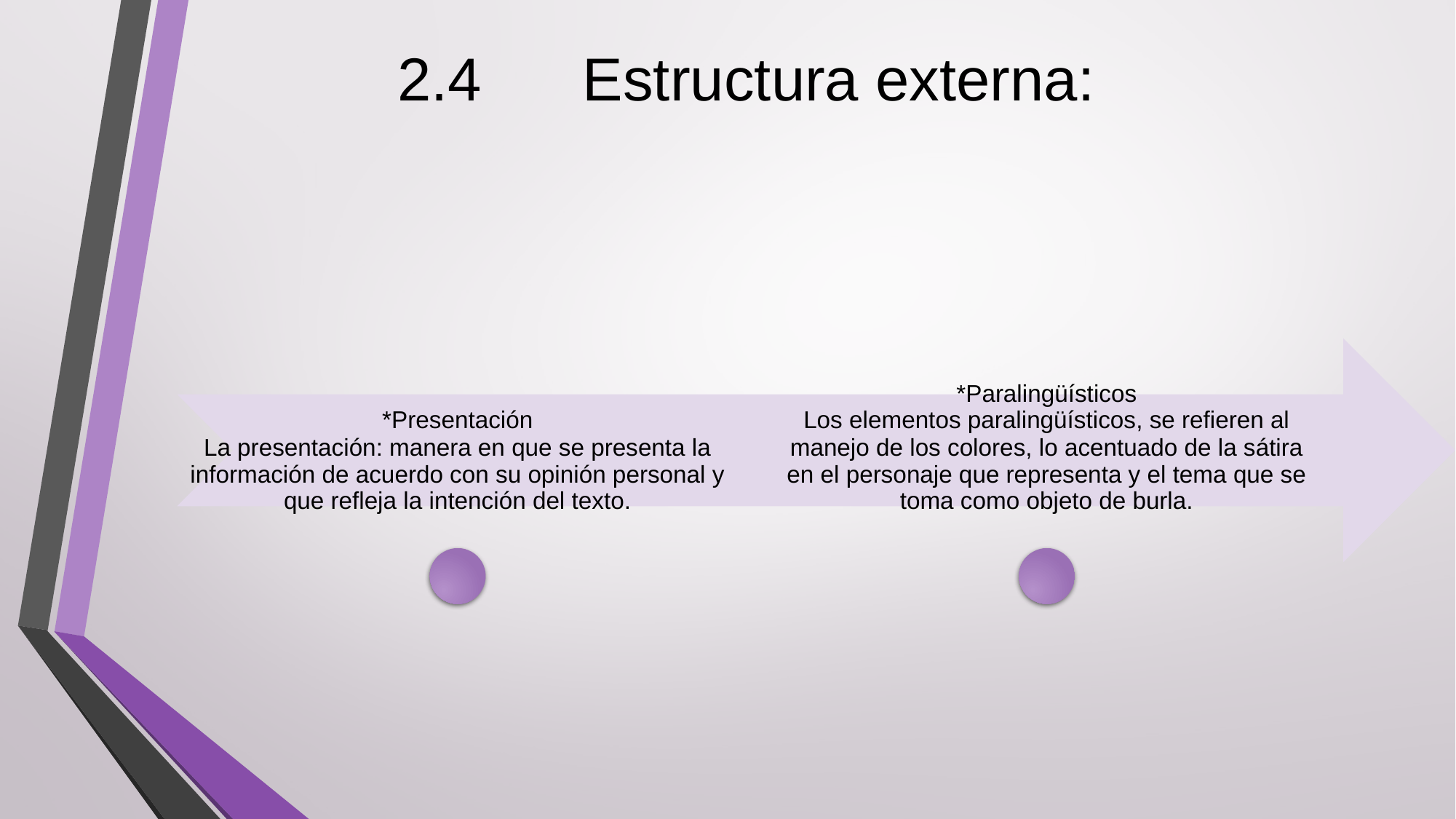

# 2.4      Estructura externa:
*Presentación
La presentación: manera en que se presenta la información de acuerdo con su opinión personal y que refleja la intención del texto.
*Paralingüísticos
Los elementos paralingüísticos, se refieren al manejo de los colores, lo acentuado de la sátira en el personaje que representa y el tema que se toma como objeto de burla.